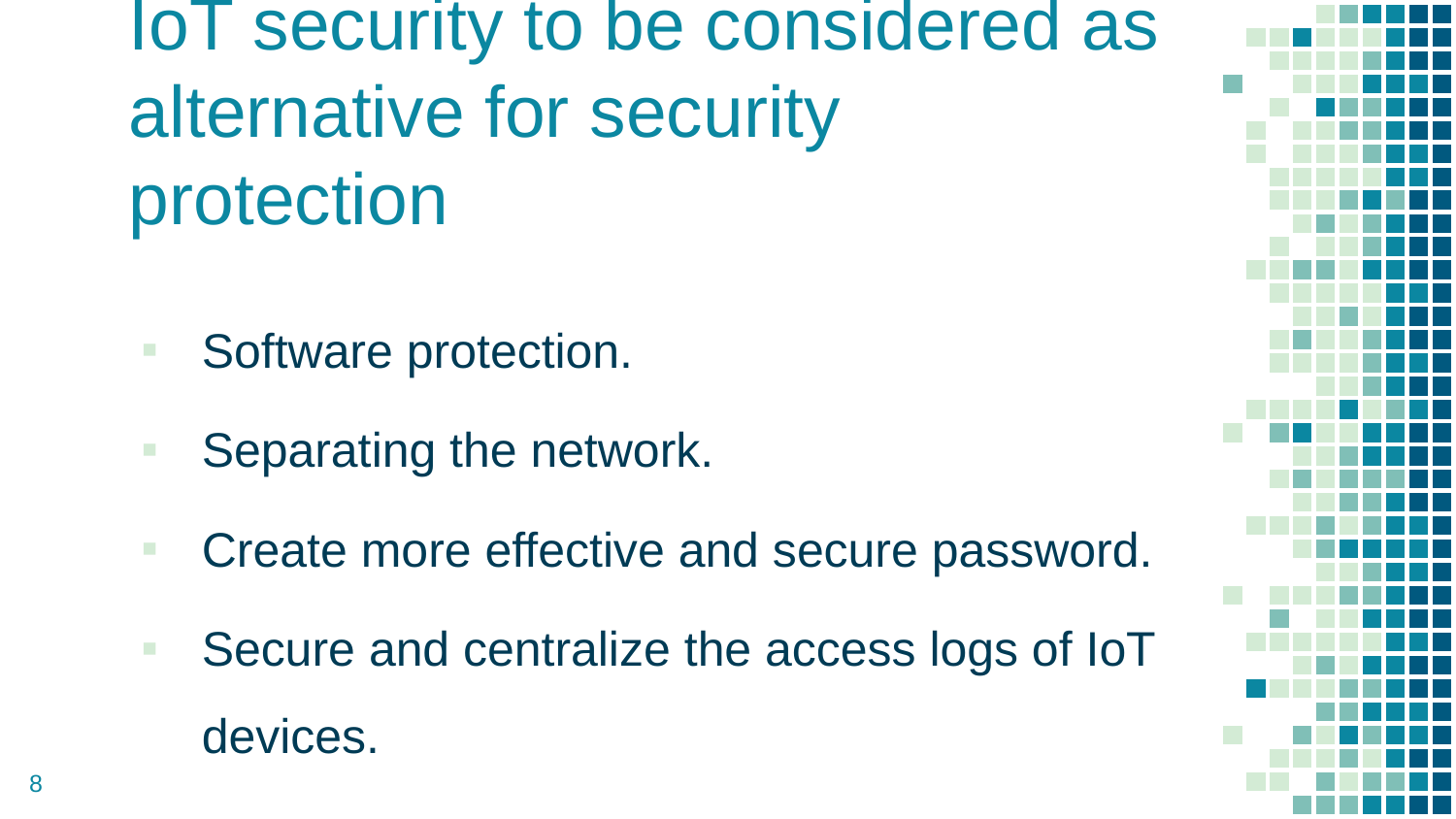

# IoT security to be considered as alternative for security protection
Software protection.
Separating the network.
Create more effective and secure password.
Secure and centralize the access logs of IoT devices.
8